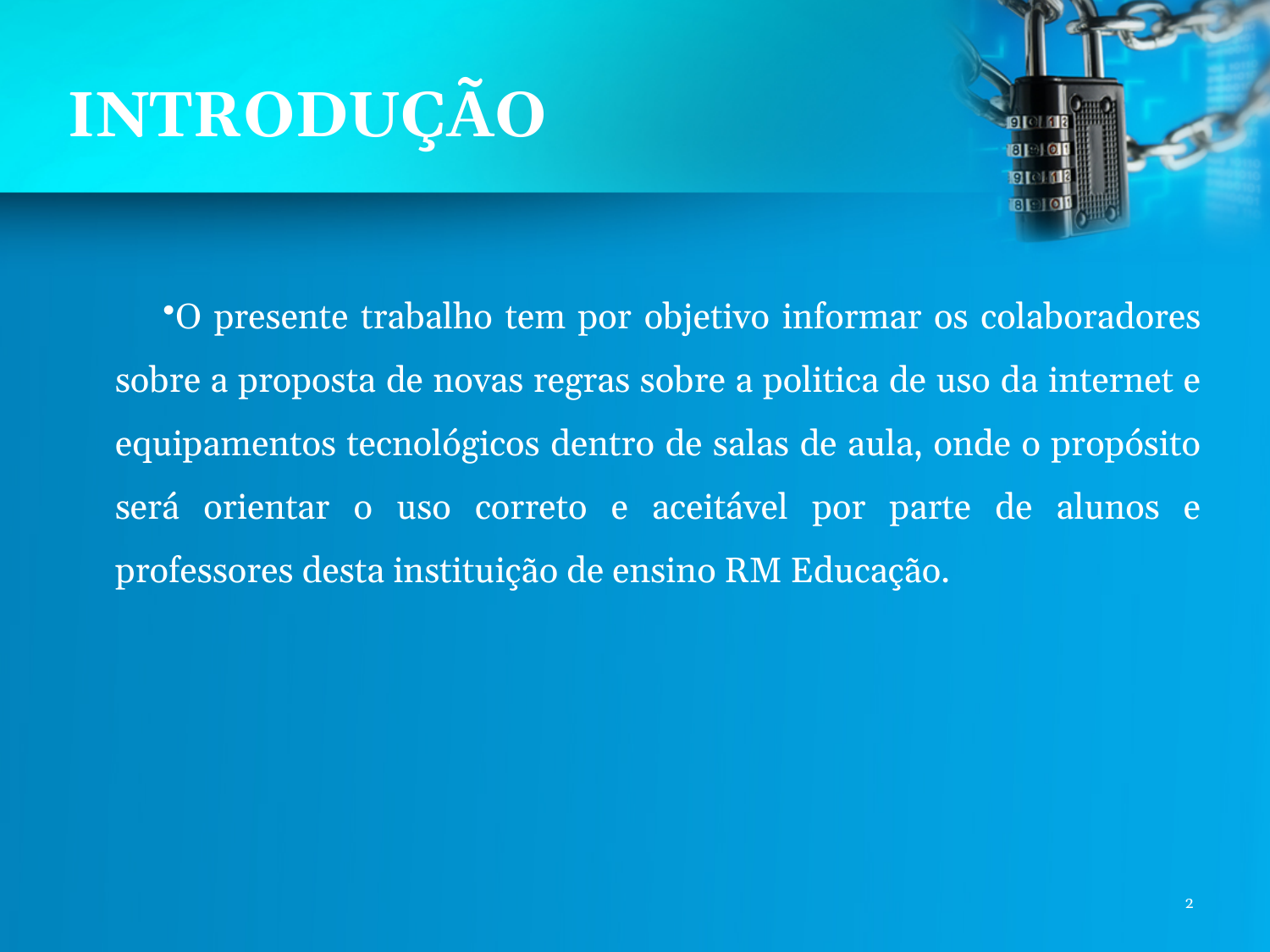

# INTRODUÇÃO
O presente trabalho tem por objetivo informar os colaboradores sobre a proposta de novas regras sobre a politica de uso da internet e equipamentos tecnológicos dentro de salas de aula, onde o propósito será orientar o uso correto e aceitável por parte de alunos e professores desta instituição de ensino RM Educação.

2